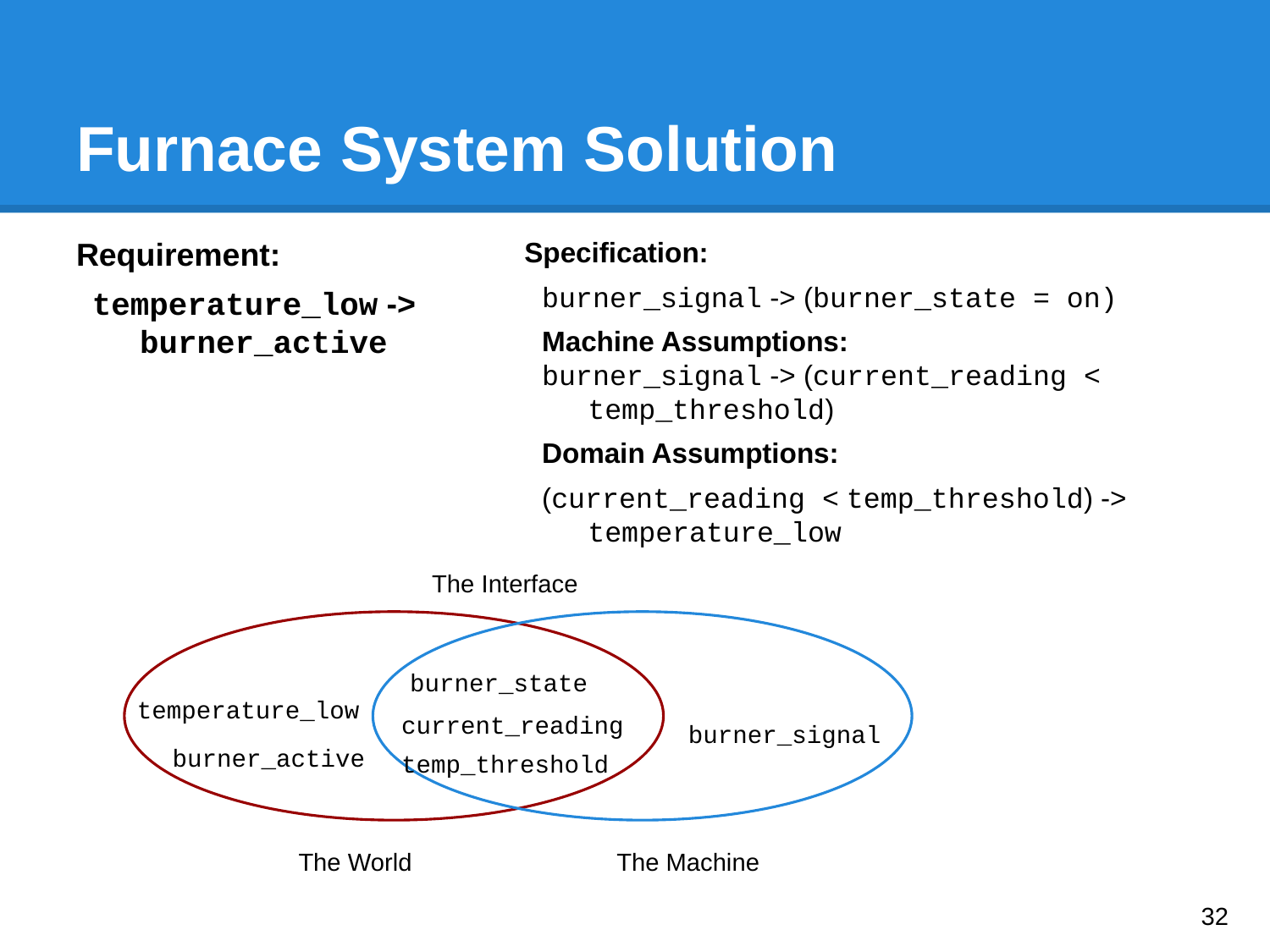

# Furnace System Solution
Requirement:
temperature_low -> burner_active

Specification:
burner_signal -> (burner_state = on)
Machine Assumptions:
burner_signal -> (current_reading < temp_threshold)
Domain Assumptions:
(current_reading < temp_threshold) ->  temperature_low

The Interface

burner_state
temperature_low

current_reading
burner_signal
burner_active
temp_threshold
The World
The Machine
32